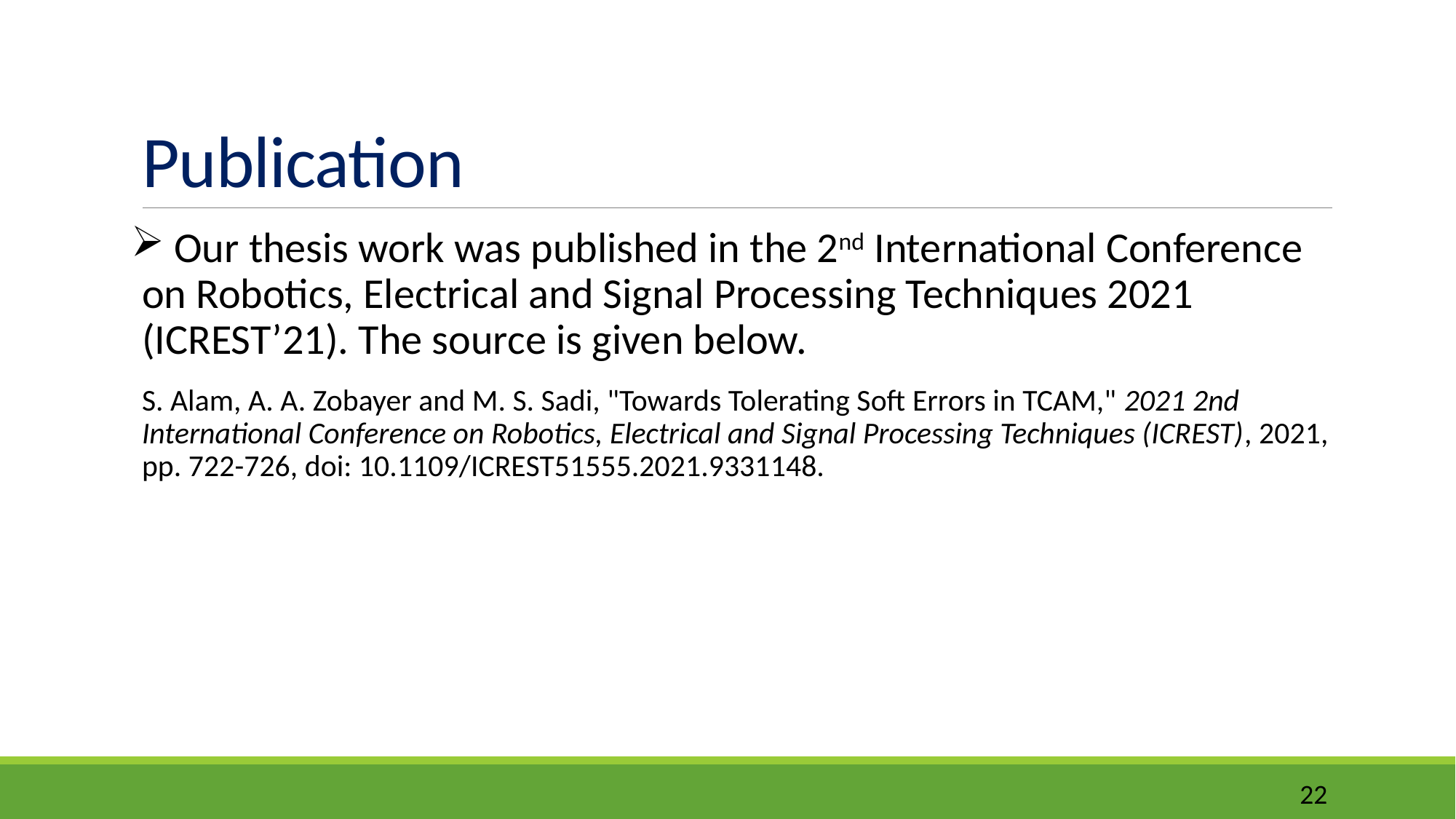

# Publication
 Our thesis work was published in the 2nd International Conference on Robotics, Electrical and Signal Processing Techniques 2021 (ICREST’21). The source is given below.
S. Alam, A. A. Zobayer and M. S. Sadi, "Towards Tolerating Soft Errors in TCAM," 2021 2nd International Conference on Robotics, Electrical and Signal Processing Techniques (ICREST), 2021, pp. 722-726, doi: 10.1109/ICREST51555.2021.9331148.

22